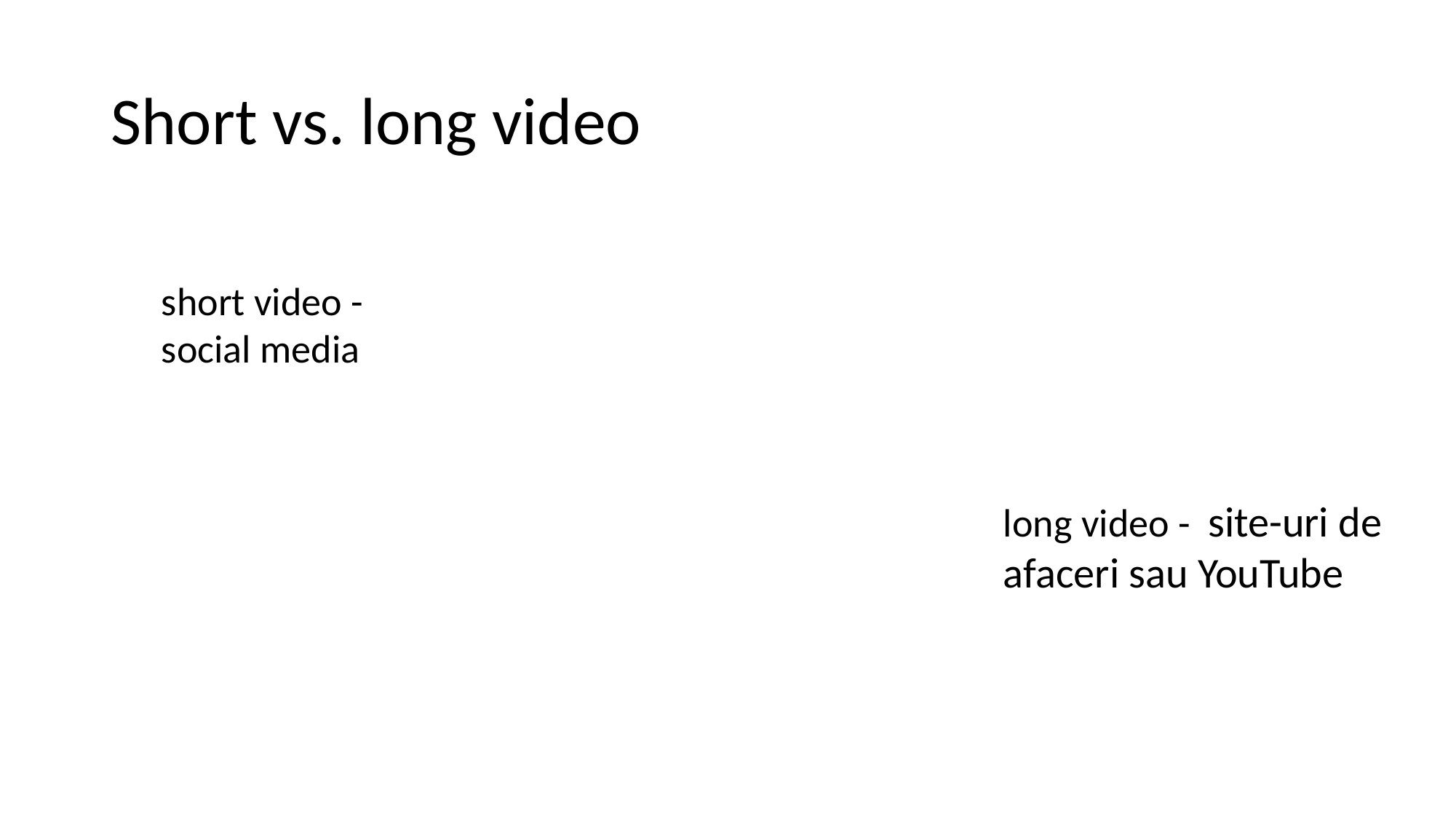

# Short vs. long video

short video -  social media
long video -  site-uri de afaceri sau YouTube